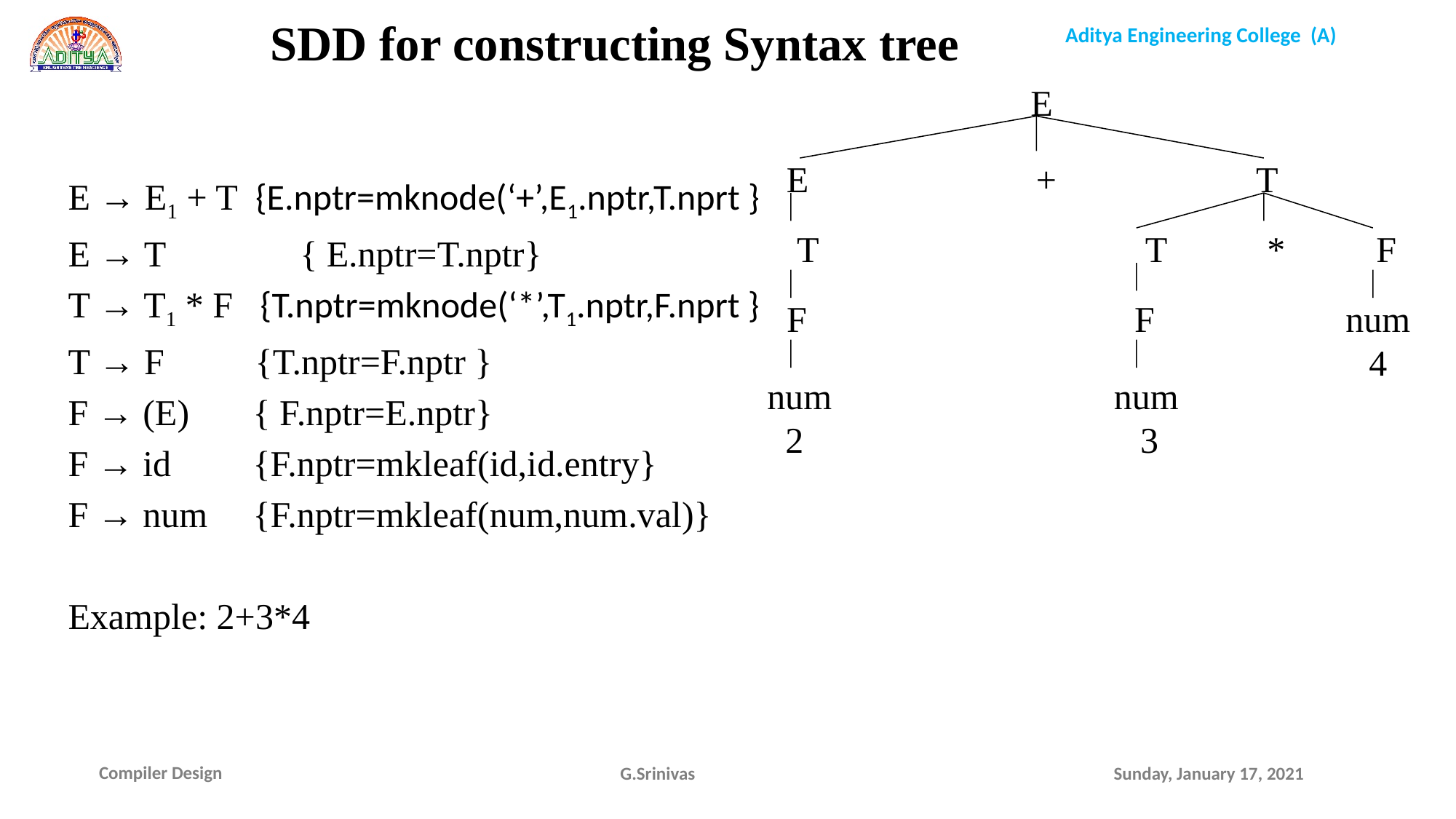

SDD for constructing Syntax tree
E

    E                         +                      T

    T                                    T           *          F

    F                                    F                     num
                                                                    4

  num                               num
    2                                     3
E → E1 + T  {E.nptr=mknode(‘+’,E1.nptr,T.nprt }
E → T 	         { E.nptr=T.nptr}
T → T1 * F   {T.nptr=mknode(‘*’,T1.nptr,F.nprt }
T → F          {T.nptr=F.nptr }
F → (E)       { F.nptr=E.nptr}
F → id         {F.nptr=mkleaf(id,id.entry}
F → num     {F.nptr=mkleaf(num,num.val)}

Example: 2+3*4

G.Srinivas
Sunday, January 17, 2021